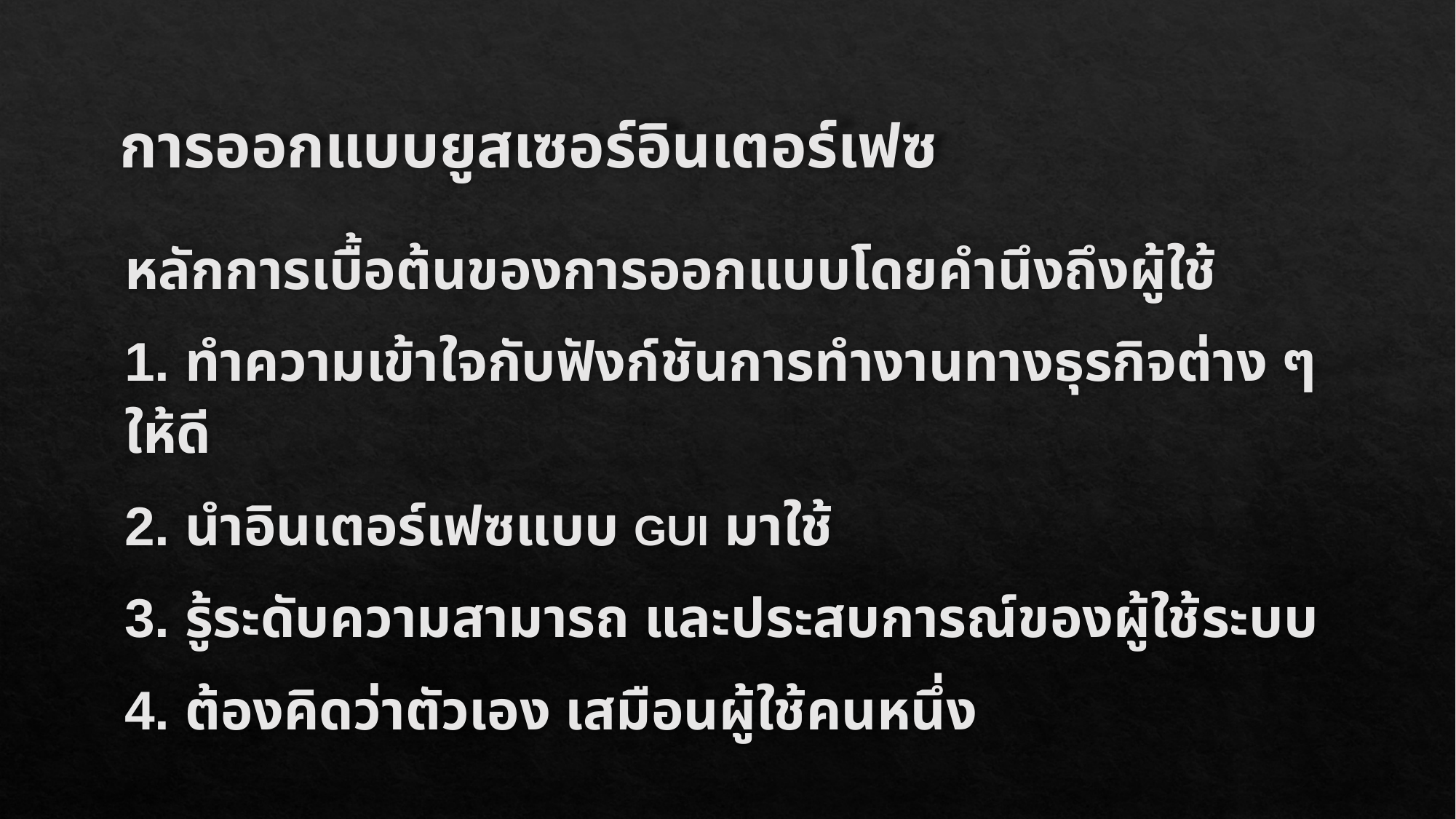

# การออกแบบยูสเซอร์อินเตอร์เฟซ
หลักการเบื้อต้นของการออกแบบโดยคำนึงถึงผู้ใช้
1. ทำความเข้าใจกับฟังก์ชันการทำงานทางธุรกิจต่าง ๆ ให้ดี
2. นำอินเตอร์เฟซแบบ GUI มาใช้
3. รู้ระดับความสามารถ และประสบการณ์ของผู้ใช้ระบบ
4. ต้องคิดว่าตัวเอง เสมือนผู้ใช้คนหนึ่ง